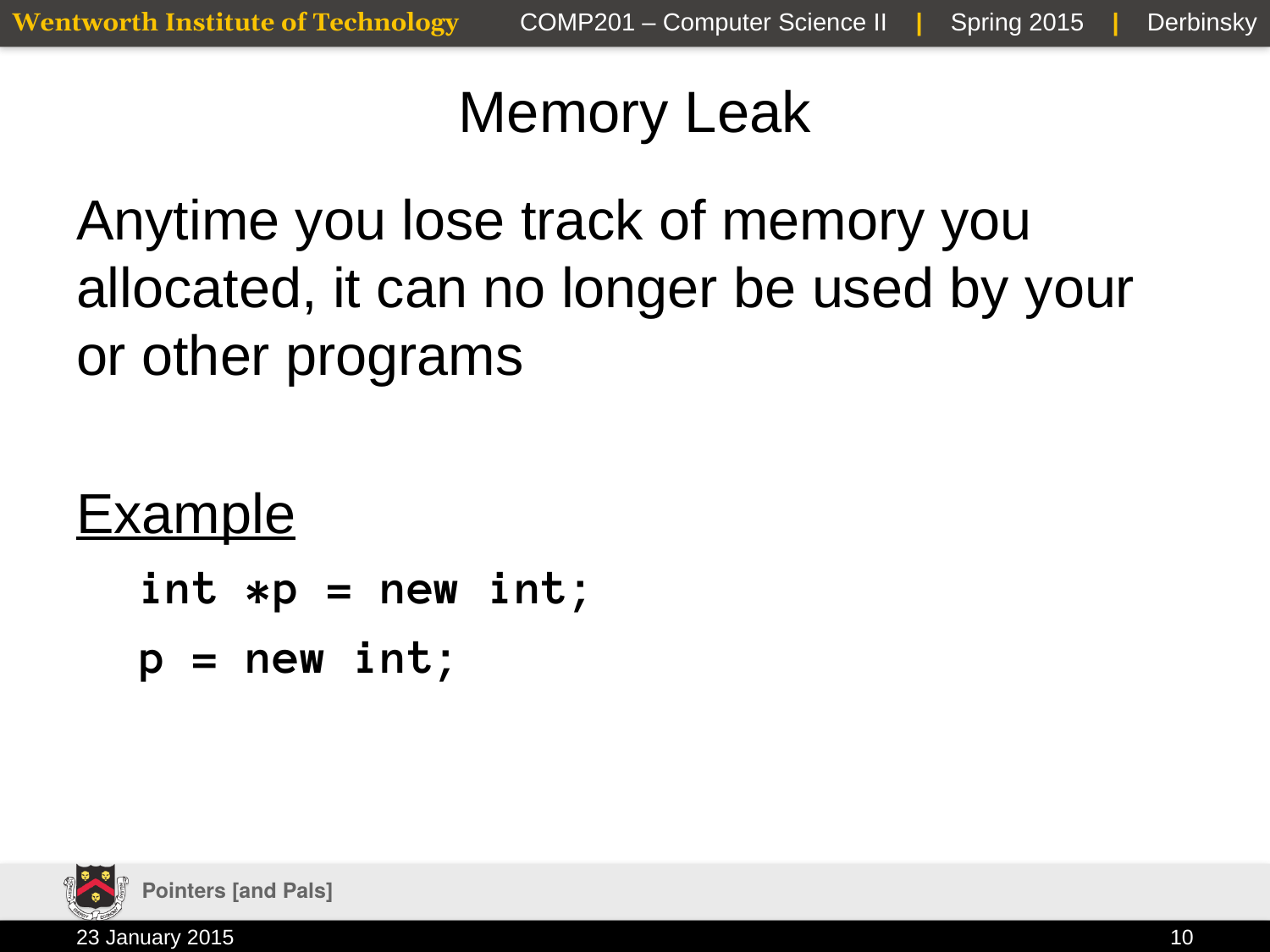

# Memory Leak
Anytime you lose track of memory you allocated, it can no longer be used by your or other programs

Example
int *p = new int;
p = new int;
Pointers [and Pals]
23 January 2015
10